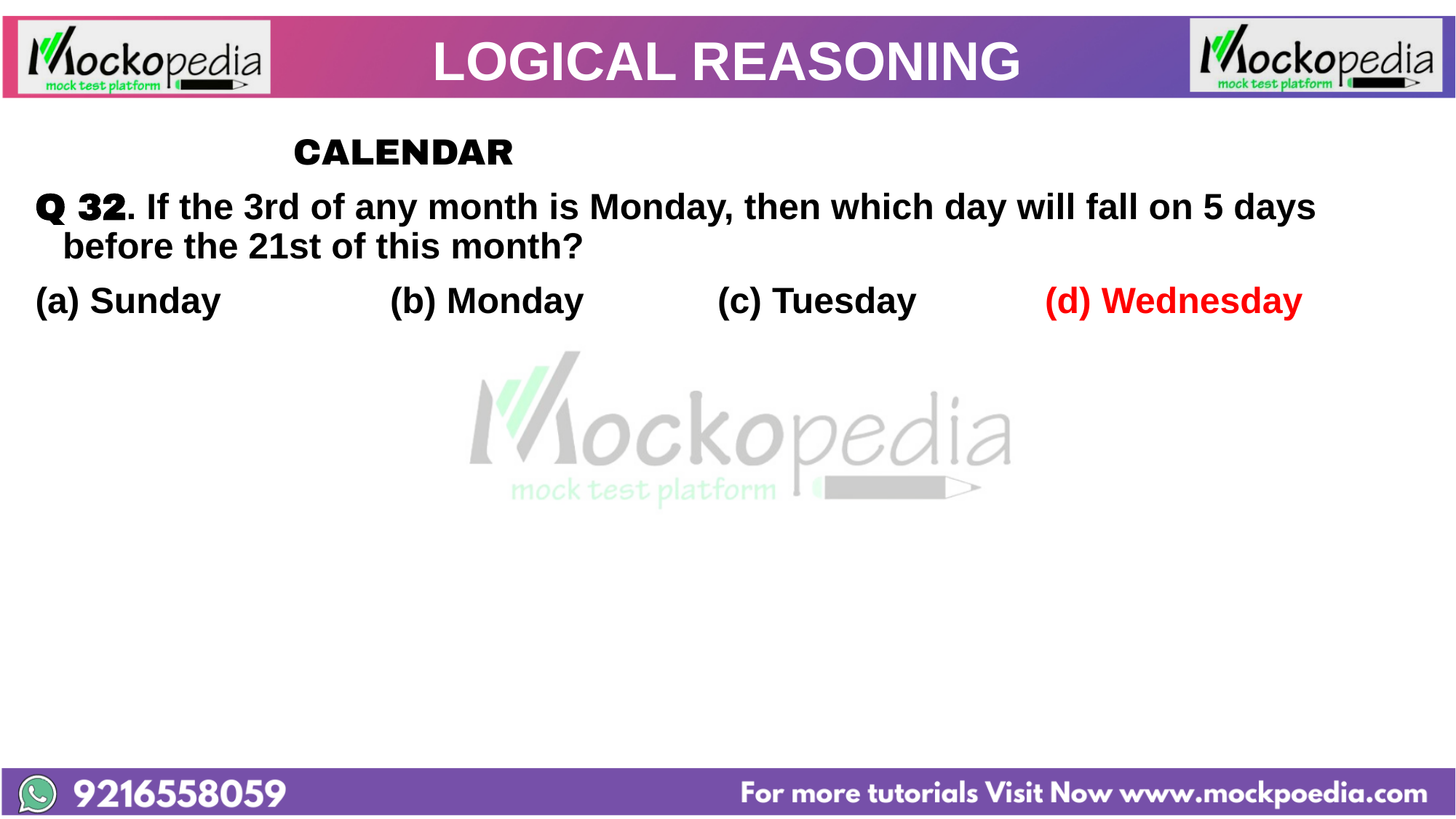

# LOGICAL REASONING
			 CALENDAR
Q 32. If the 3rd of any month is Monday, then which day will fall on 5 days before the 21st of this month?
(a) Sunday 		(b) Monday 		(c) Tuesday 		(d) Wednesday